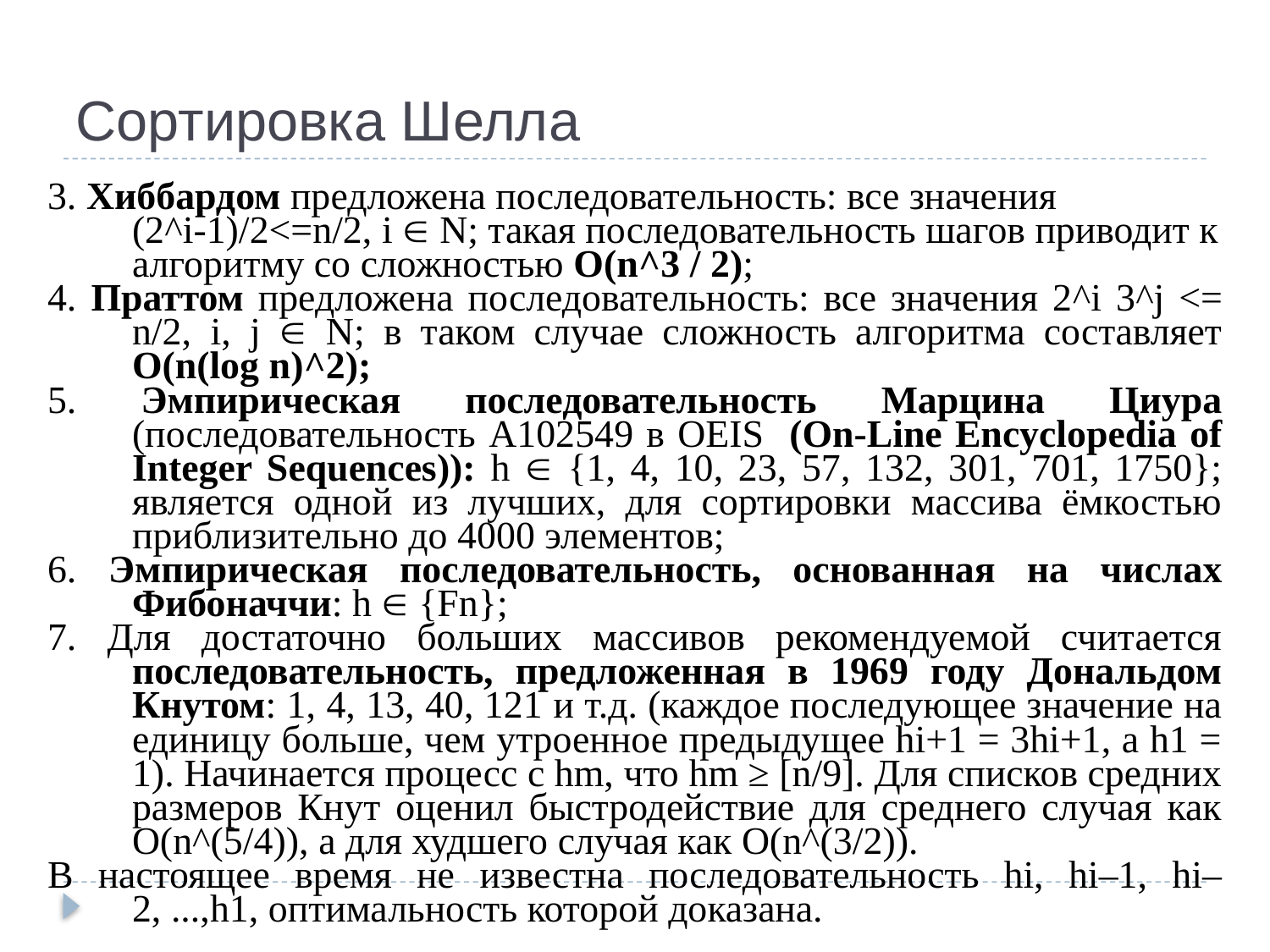

# Сортировка Шелла
3. Хиббардом предложена последовательность: все значения (2^i-1)/2<=n/2, i ∈ N; такая последовательность шагов приводит к алгоритму со сложностью O(n^3 / 2);
4. Праттом предложена последовательность: все значения 2^i 3^j <= n/2, i, j ∈ N; в таком случае сложность алгоритма составляет O(n(log n)^2);
5. Эмпирическая последовательность Марцина Циура (последовательность A102549 в OEIS  (On-Line Encyclopedia of Integer Sequences)): h ∈ {1, 4, 10, 23, 57, 132, 301, 701, 1750}; является одной из лучших, для сортировки массива ёмкостью приблизительно до 4000 элементов;
6. Эмпирическая последовательность, основанная на числах Фибоначчи: h ∈ {Fn};
7. Для достаточно больших массивов рекомендуемой считается последовательность, предложенная в 1969 году Дональдом Кнутом: 1, 4, 13, 40, 121 и т.д. (каждое последующее значение на единицу больше, чем утроенное предыдущее hi+1 = 3hi+1, а h1 = 1). Начинается процесс с hm, что hm ≥ [n/9]. Для списков средних размеров Кнут оценил быстродействие для среднего случая как O(n^(5/4)), а для худшего случая как O(n^(3/2)).
В настоящее время не известна последовательность hi, hi–1, hi–2, ...,h1, оптимальность которой доказана.